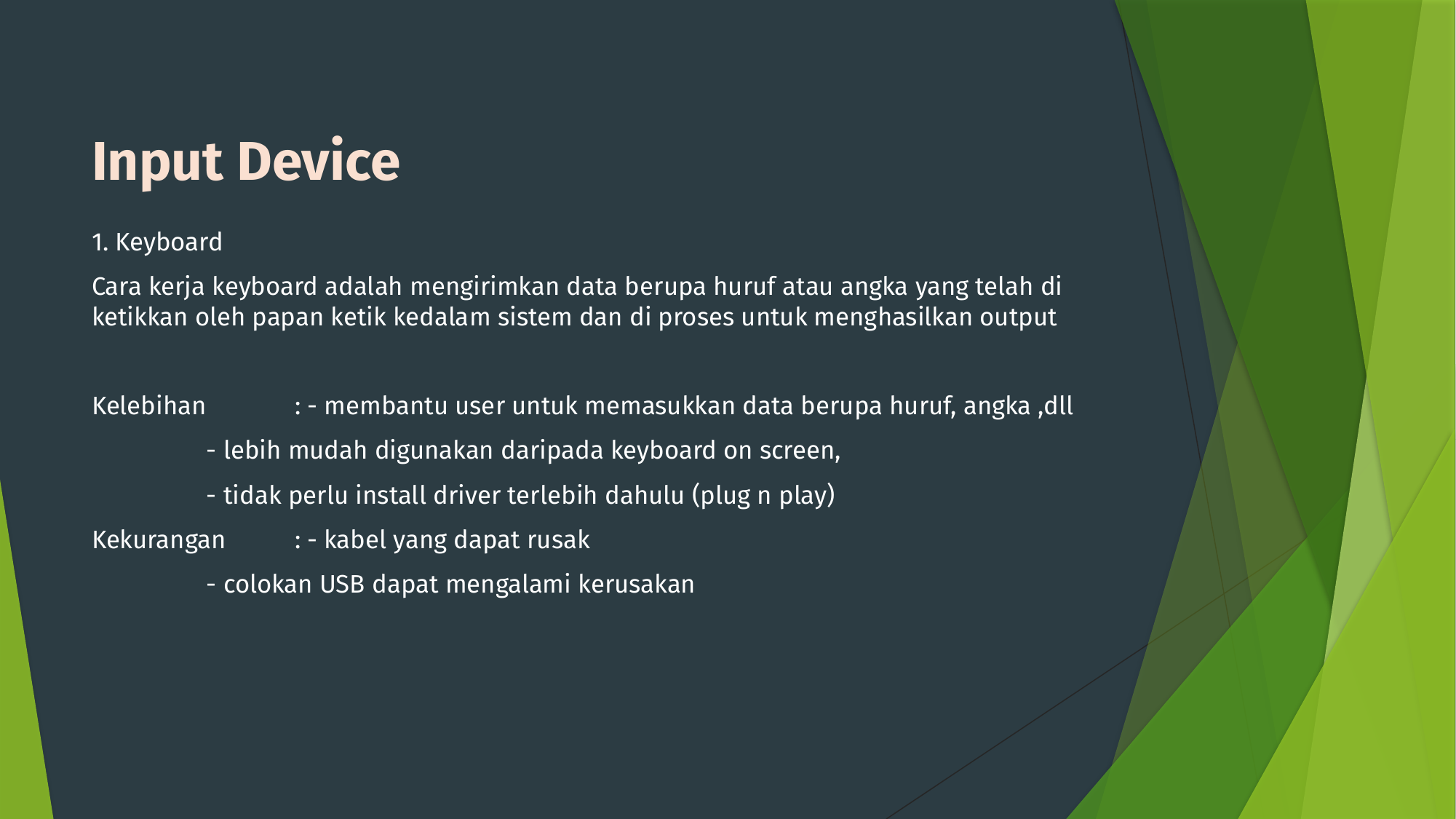

# Input Device
1. Keyboard
Cara kerja keyboard adalah mengirimkan data berupa huruf atau angka yang telah di ketikkan oleh papan ketik kedalam sistem dan di proses untuk menghasilkan output

Kelebihan	: - membantu user untuk memasukkan data berupa huruf, angka ,dll
			  - lebih mudah digunakan daripada keyboard on screen,
			  - tidak perlu install driver terlebih dahulu (plug n play)
Kekurangan	: - kabel yang dapat rusak
			  - colokan USB dapat mengalami kerusakan